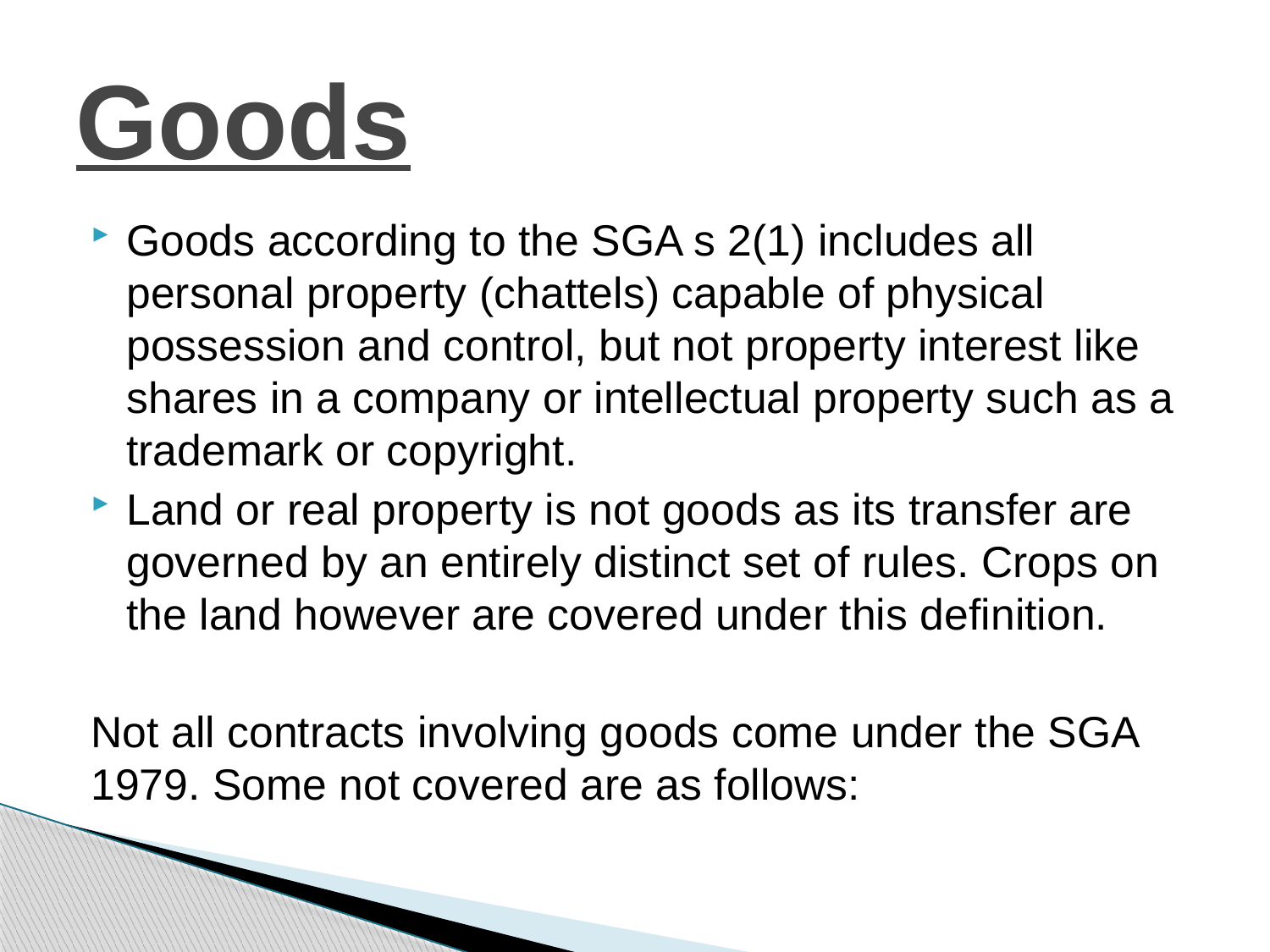

# Goods
Goods according to the SGA s 2(1) includes all personal property (chattels) capable of physical possession and control, but not property interest like shares in a company or intellectual property such as a trademark or copyright.
Land or real property is not goods as its transfer are governed by an entirely distinct set of rules. Crops on the land however are covered under this definition.

Not all contracts involving goods come under the SGA 1979. Some not covered are as follows: